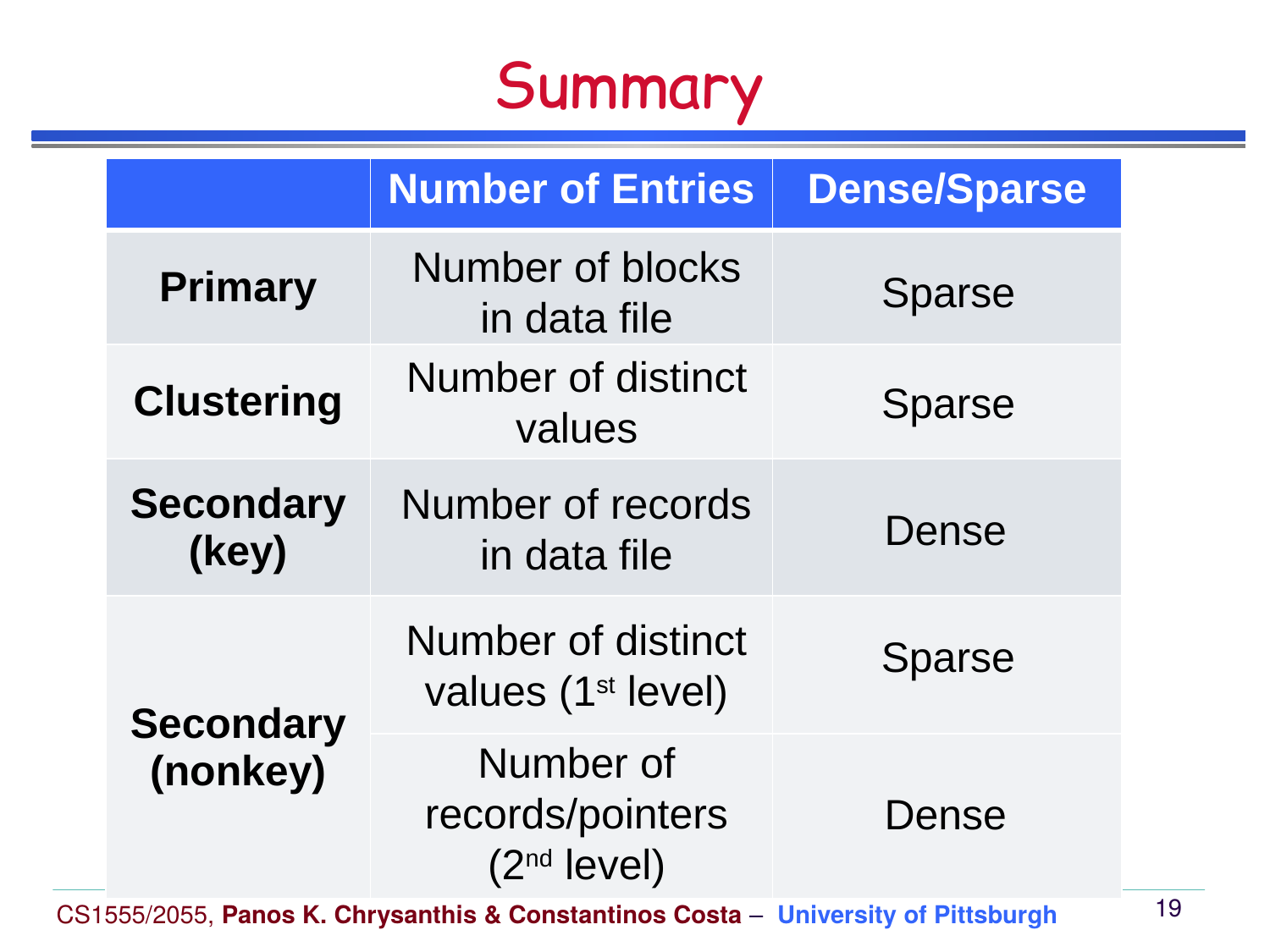

# Summary
|  | Number of Entries | Dense/Sparse |
| --- | --- | --- |
| Primary |  |  |
| Clustering |  |  |
| Secondary (key) |  |  |
| Secondary (nonkey) |  |  |
|  |  |  |
Number of blocks in data file
Sparse
Number of distinct values
Sparse
Number of records in data file
Dense
Number of distinct values (1st level)
Sparse
Number of records/pointers (2nd level)
Dense